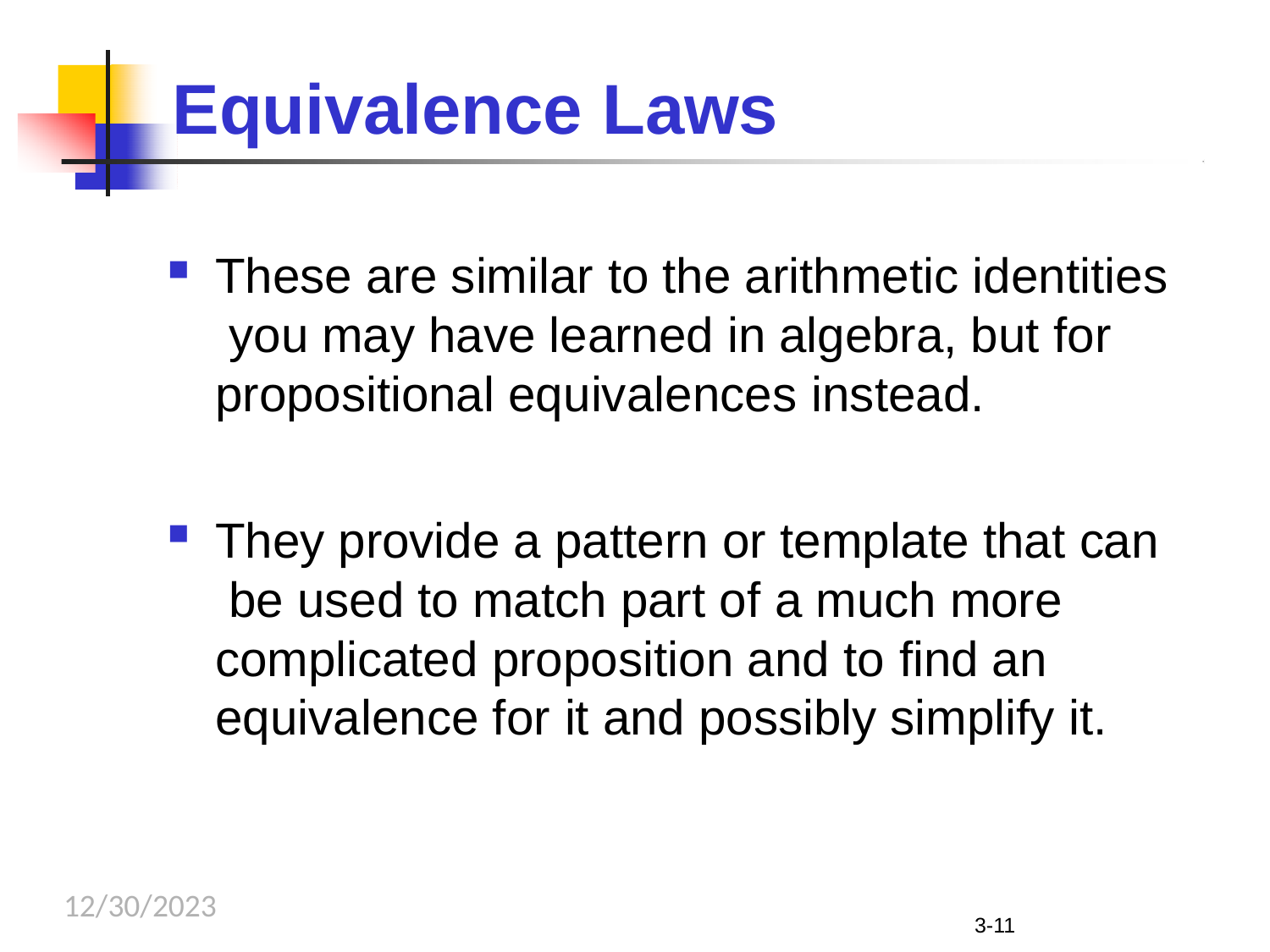

# Equivalence Laws

These are similar to the arithmetic identities  you may have learned in algebra, but for  propositional equivalences instead.

They provide a pattern or template that can  be used to match part of a much more  complicated proposition and to find an  equivalence for it and possibly simplify it.
12/30/2023
3-11